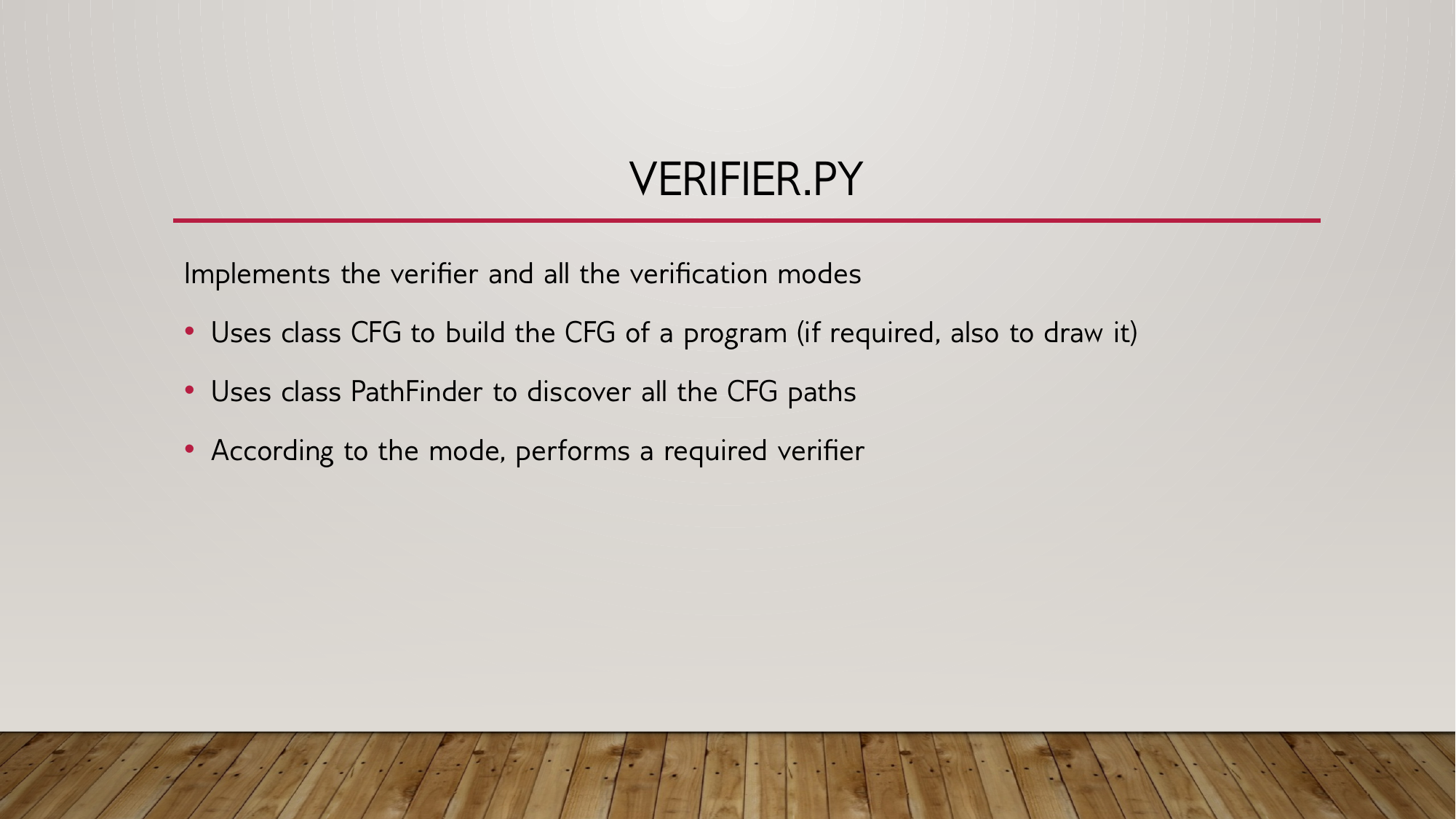

# Verifier.py
Implements the verifier and all the verification modes
Uses class CFG to build the CFG of a program (if required, also to draw it)
Uses class PathFinder to discover all the CFG paths
According to the mode, performs a required verifier